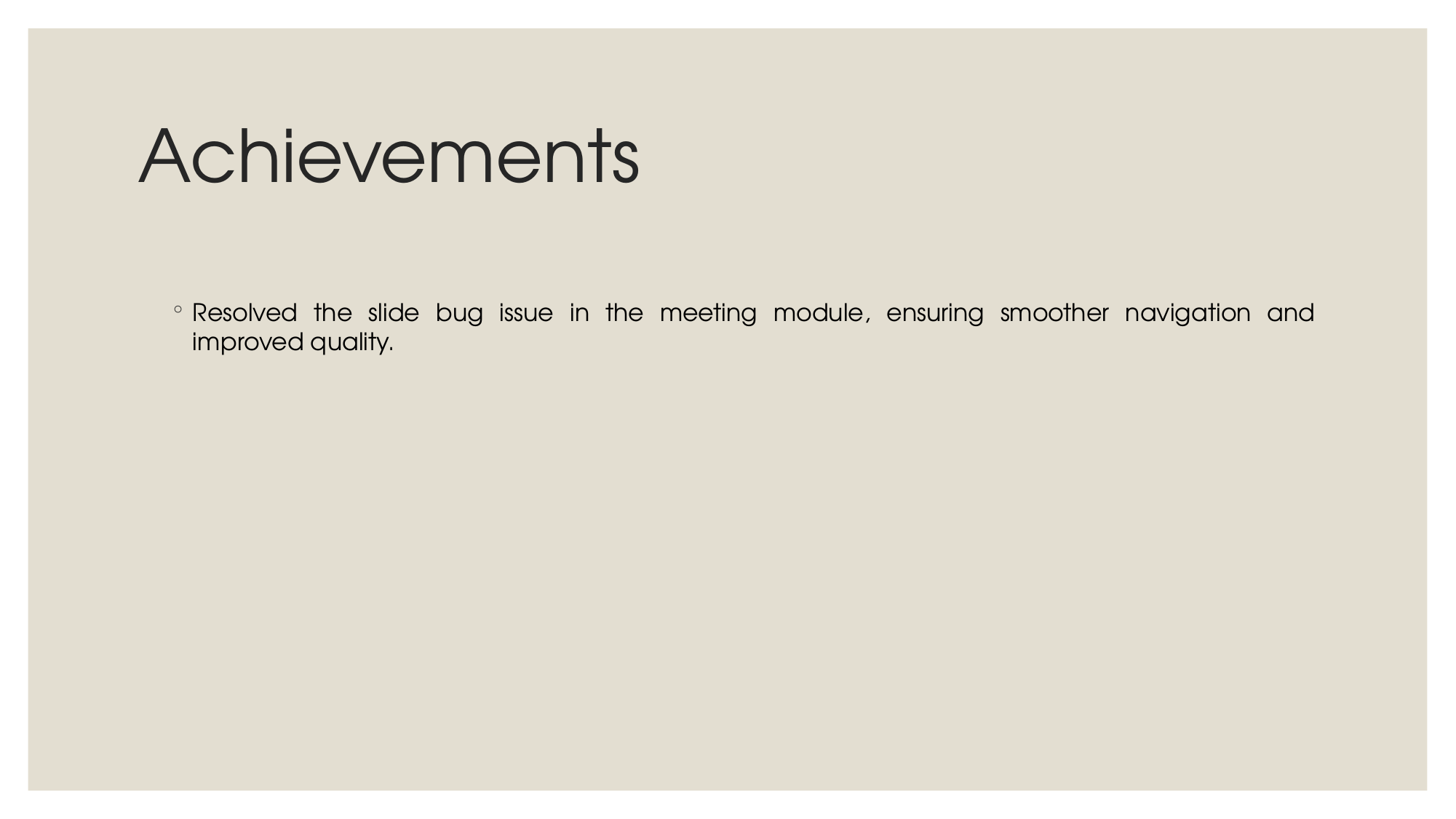

# Achievements

Resolved the slide bug issue in the meeting module, ensuring smoother navigation and improved quality.